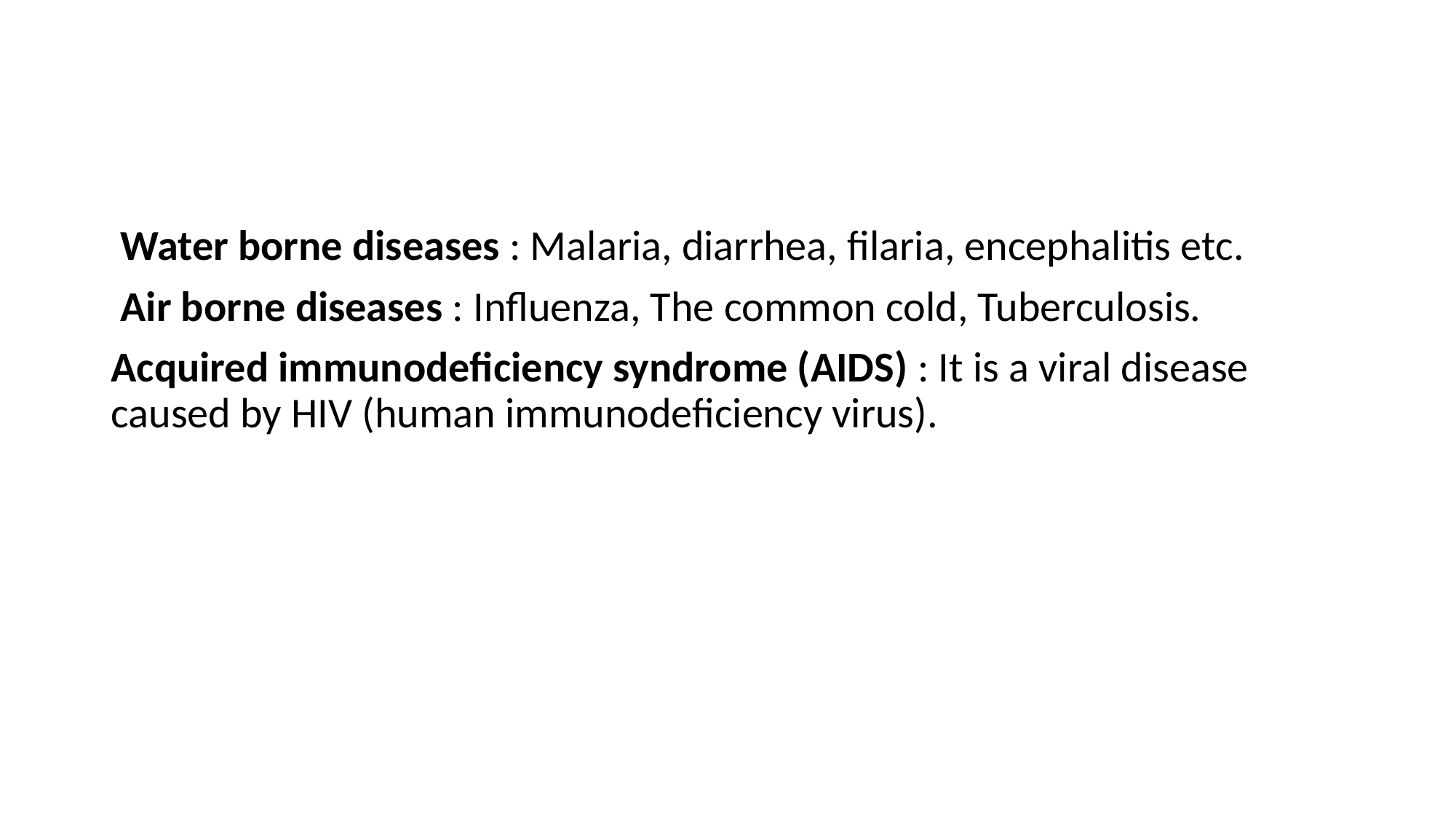

#
 Water borne diseases : Malaria, diarrhea, filaria, encephalitis etc.
 Air borne diseases : Influenza, The common cold, Tuberculosis.
Acquired immunodeficiency syndrome (AIDS) : It is a viral disease caused by HIV (human immunodeficiency virus).